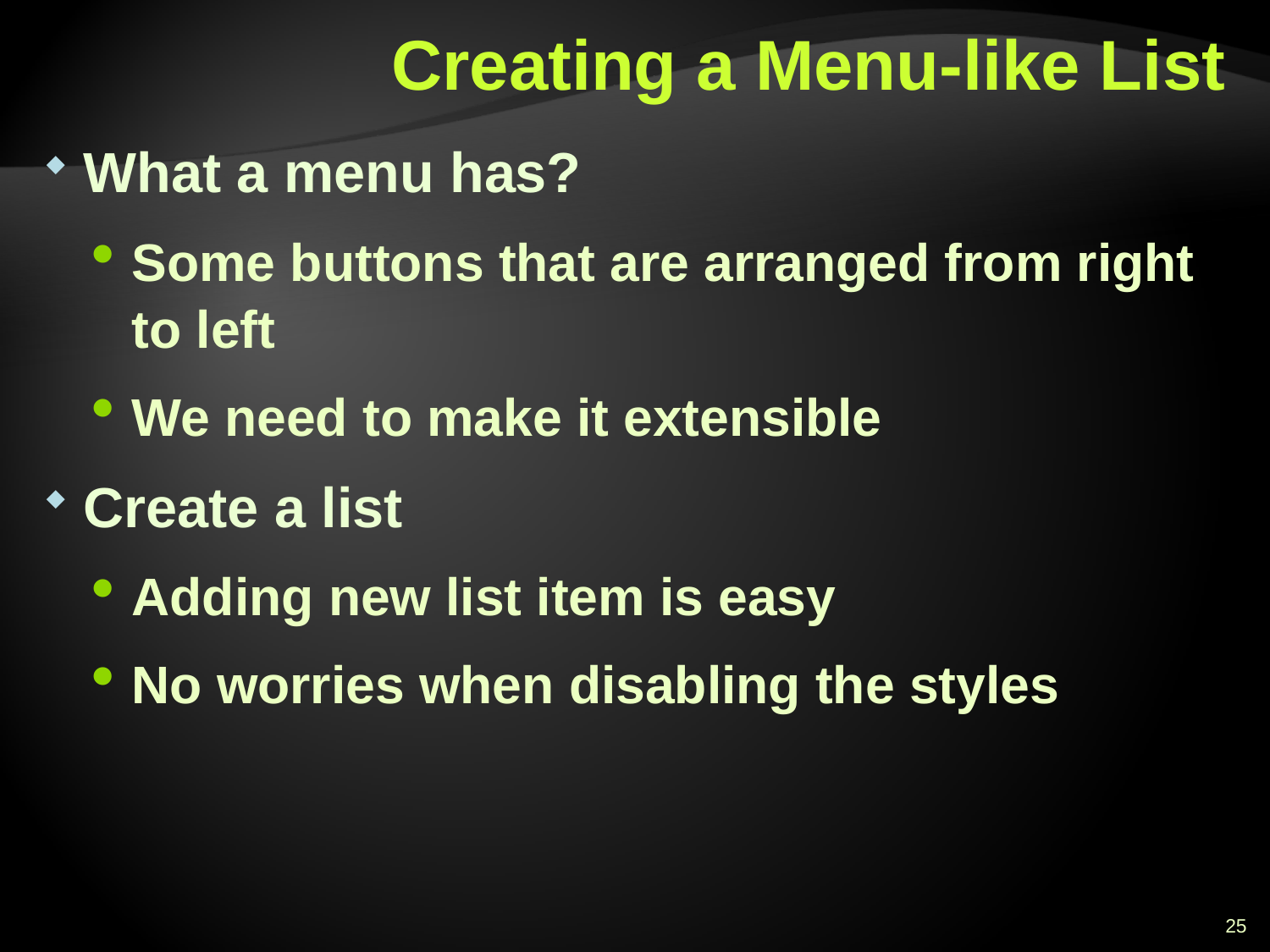

# Creating a Menu-like List
What a menu has?
Some buttons that are arranged from right to left
We need to make it extensible
Create a list
Adding new list item is easy
No worries when disabling the styles
25